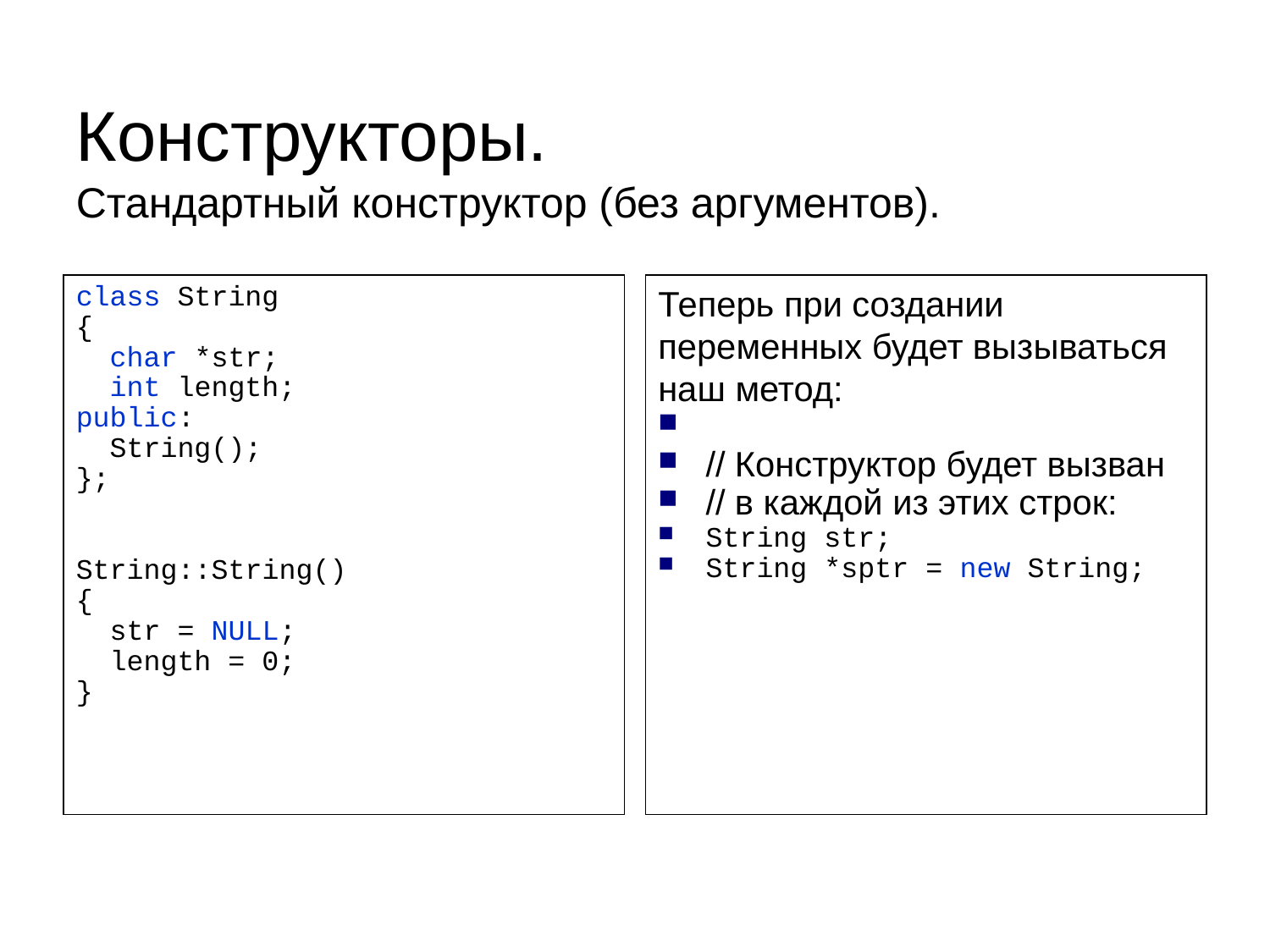

Конструкторы.
Стандартный конструктор (без аргументов).
class String
{
  char *str;
  int length;
public:
  String();
};

String::String()
{
  str = NULL;
  length = 0;
}
Теперь при создании переменных будет вызываться наш метод:

// Конструктор будет вызван
// в каждой из этих строк:
String str;
String *sptr = new String;